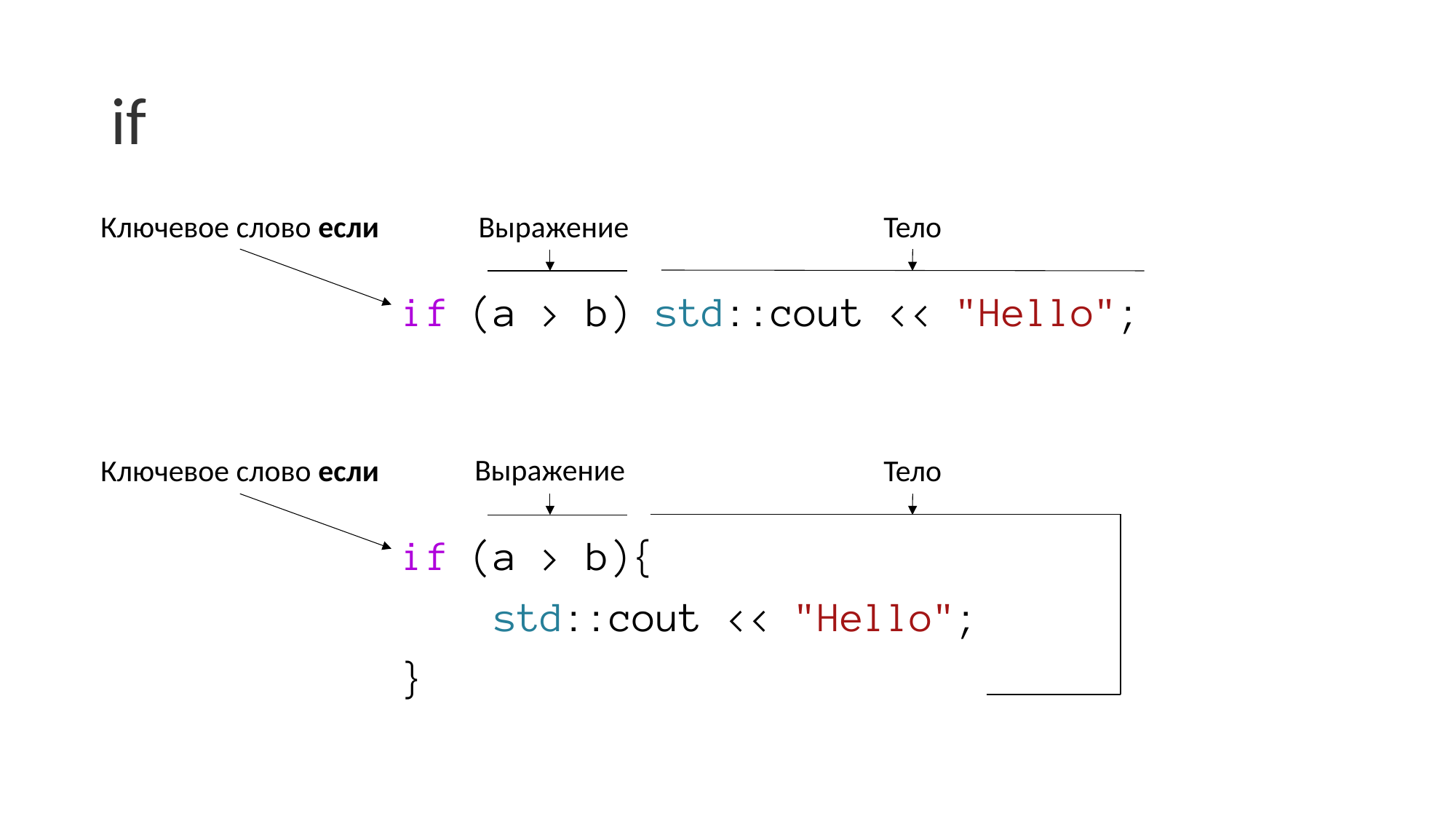

# if
Ключевое слово если
Выражение
Тело

if (a > b) std::cout << "Hello";

if (a > b){
    std::cout << "Hello";
}

Выражение
Ключевое слово если
Тело